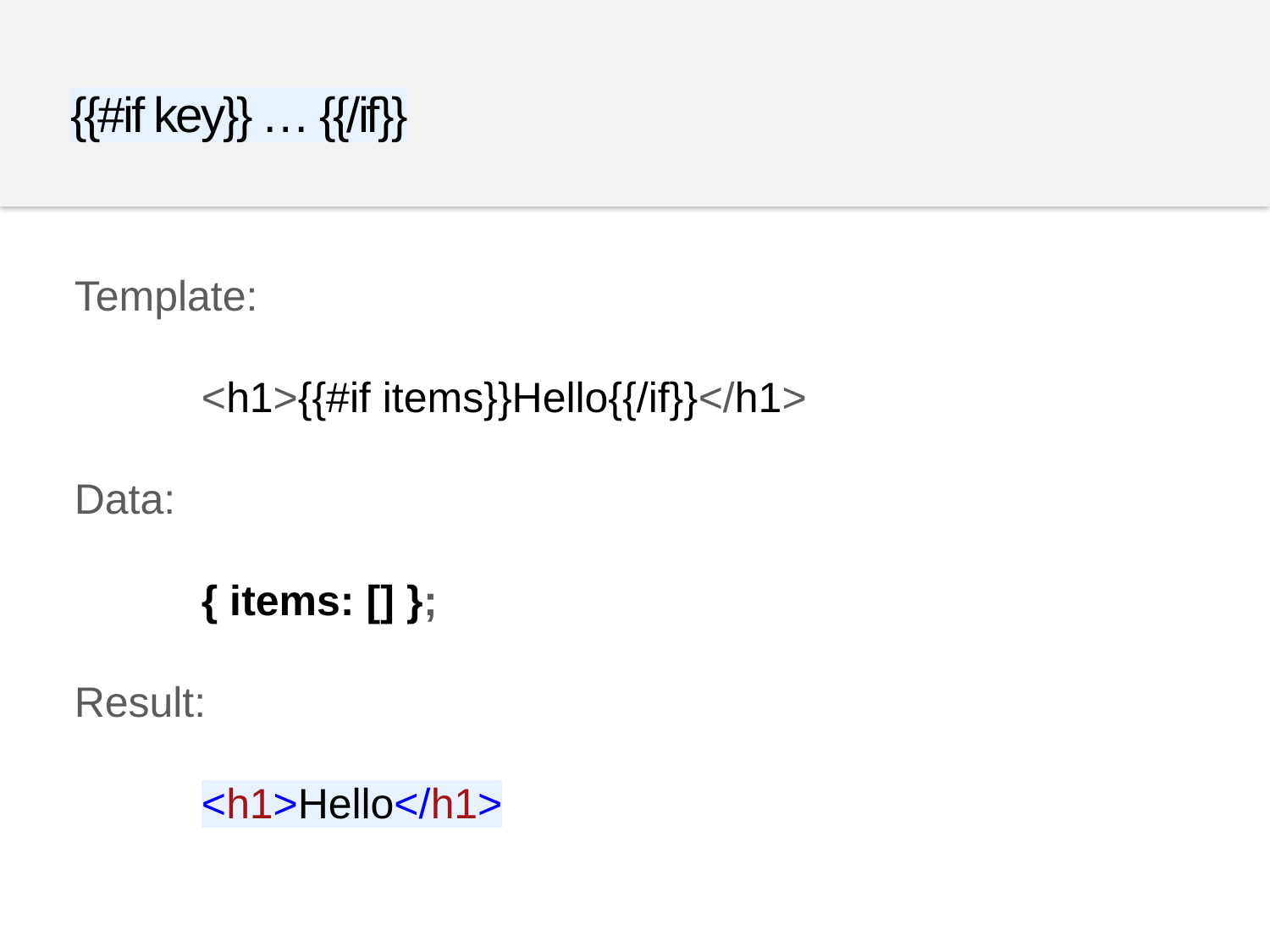

{{#if key}} … {{/if}}
Template:

	<h1>{{#if items}}Hello{{/if}}</h1>

Data:

	{ items: [] };

Result:

	<h1>Hello</h1>